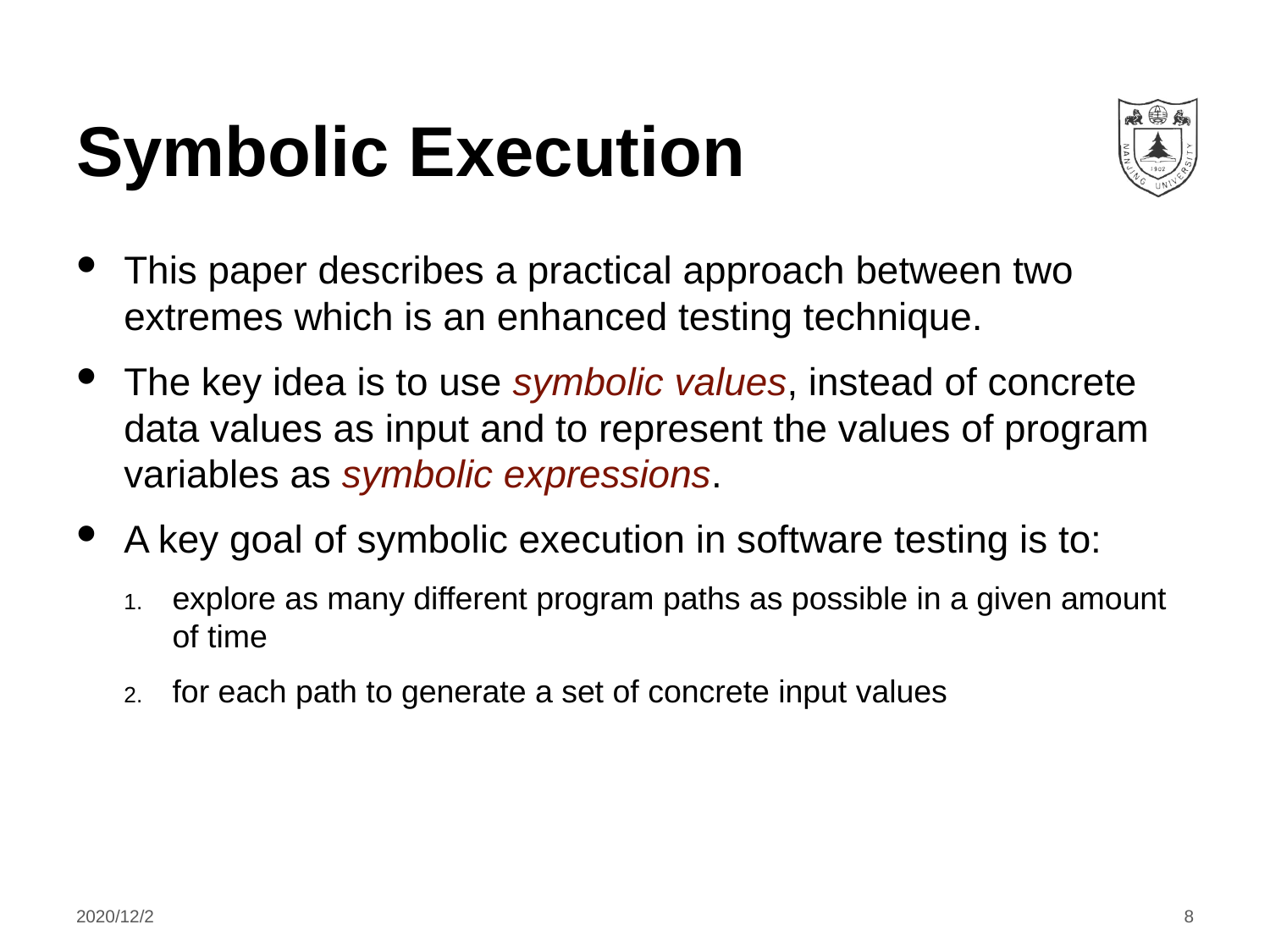

# Symbolic Execution
This paper describes a practical approach between two extremes which is an enhanced testing technique.
The key idea is to use symbolic values, instead of concrete data values as input and to represent the values of program variables as symbolic expressions.
A key goal of symbolic execution in software testing is to:
explore as many different program paths as possible in a given amount of time
for each path to generate a set of concrete input values
2020/12/2

8